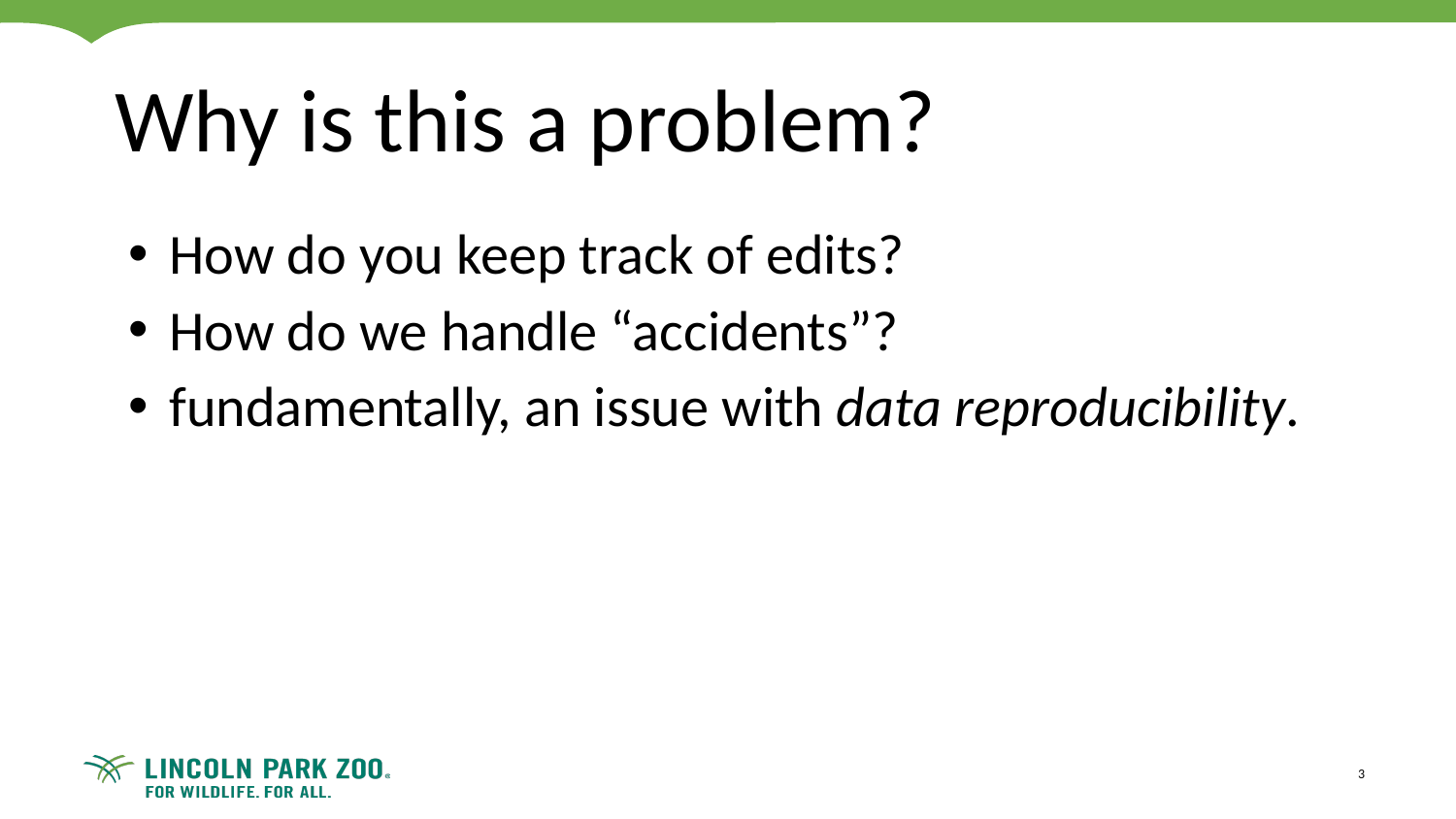

# Why is this a problem?
How do you keep track of edits?
How do we handle “accidents”?
fundamentally, an issue with data reproducibility.